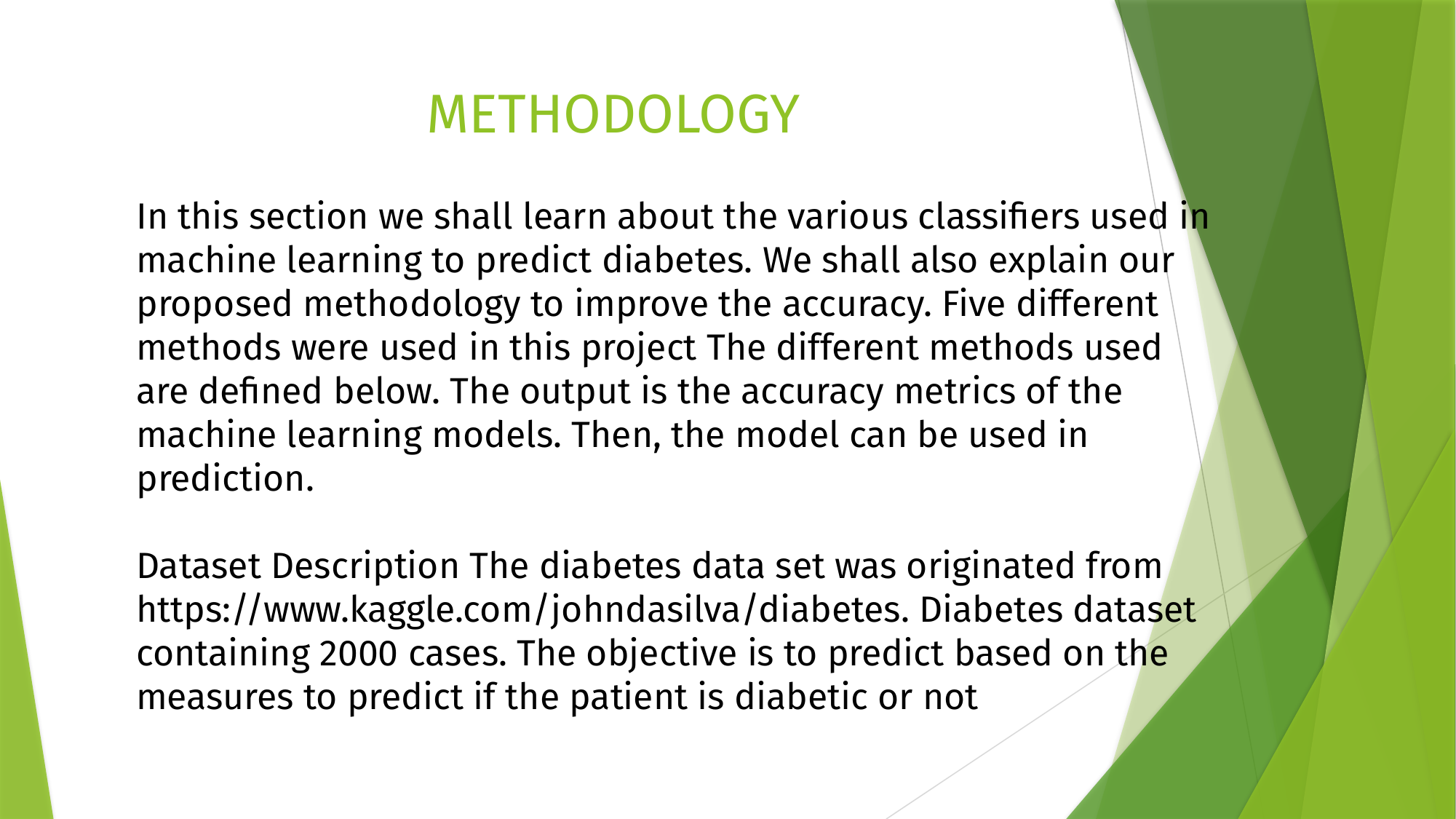

# METHODOLOGY
In this section we shall learn about the various classifiers used in machine learning to predict diabetes. We shall also explain our proposed methodology to improve the accuracy. Five different methods were used in this project The different methods used are defined below. The output is the accuracy metrics of the machine learning models. Then, the model can be used in prediction.

Dataset Description The diabetes data set was originated from https://www.kaggle.com/johndasilva/diabetes. Diabetes dataset containing 2000 cases. The objective is to predict based on the measures to predict if the patient is diabetic or not